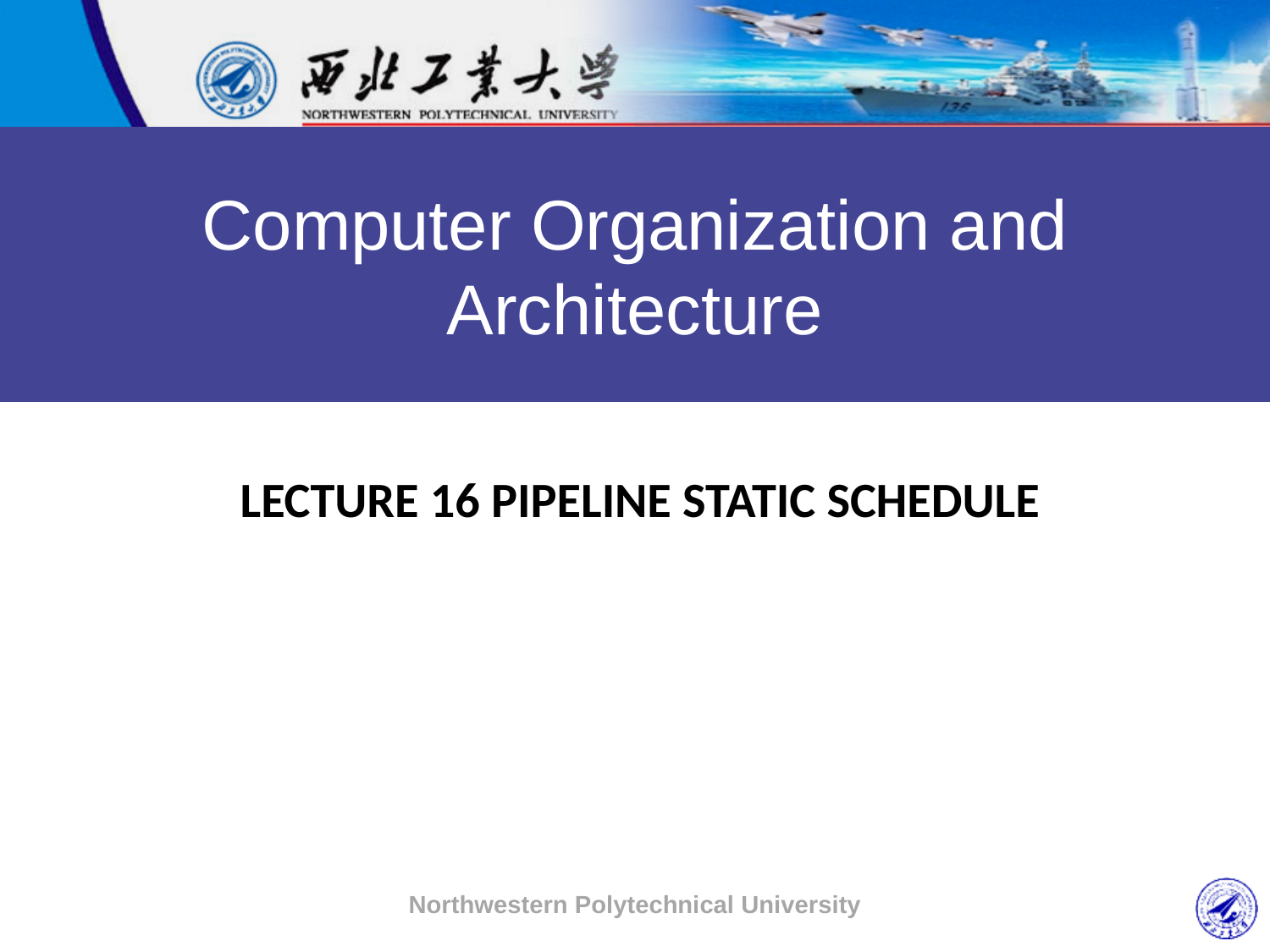

Computer Organization and Architecture
# Lecture 16 pipeline static schedule
Northwestern Polytechnical University